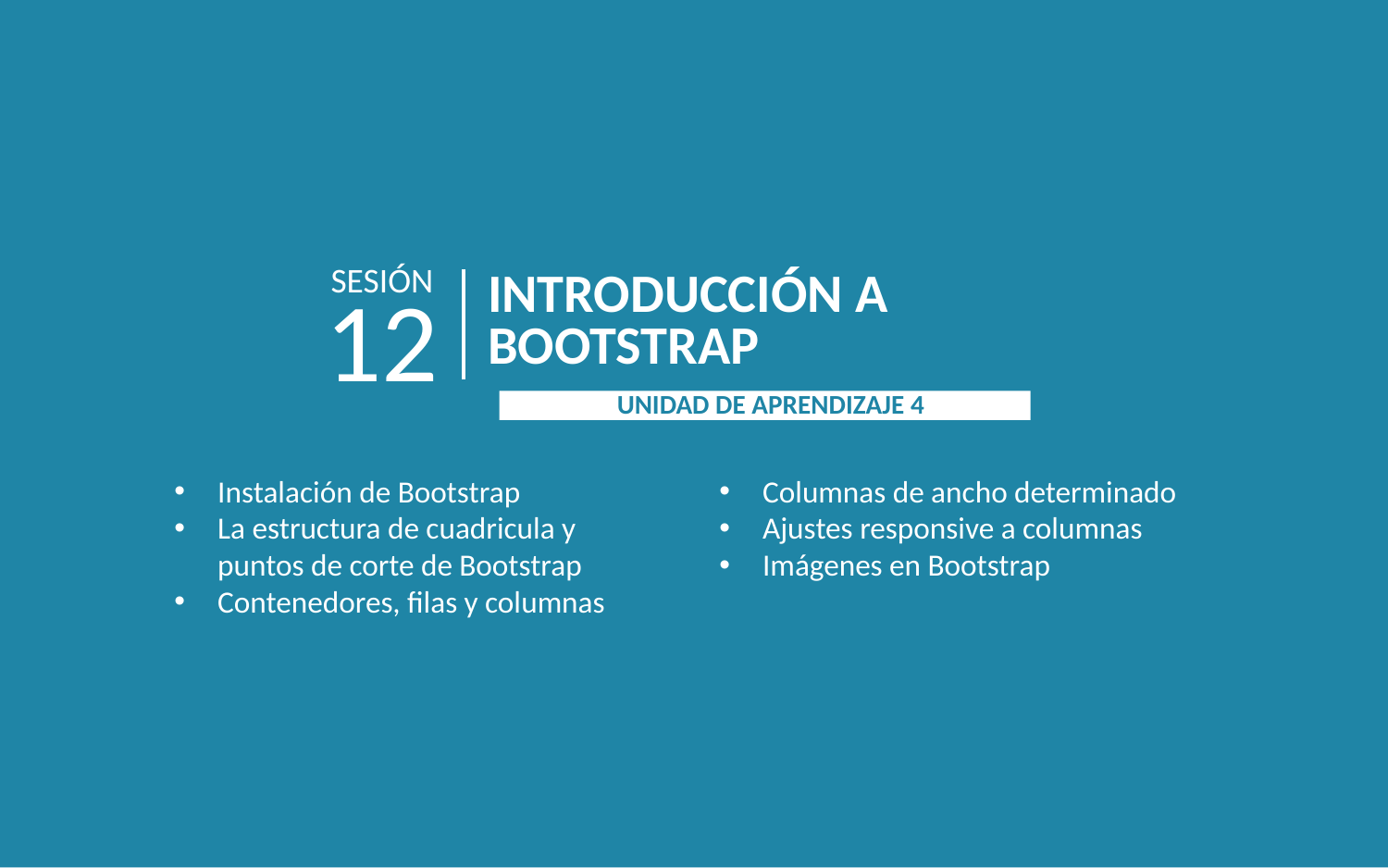

SESIÓN
12
INTRODUCCIÓN A BOOTSTRAP
  UNIDAD DE APRENDIZAJE 4
Instalación de Bootstrap
La estructura de cuadricula y puntos de corte de Bootstrap
Contenedores, filas y columnas
Columnas de ancho determinado
Ajustes responsive a columnas
Imágenes en Bootstrap